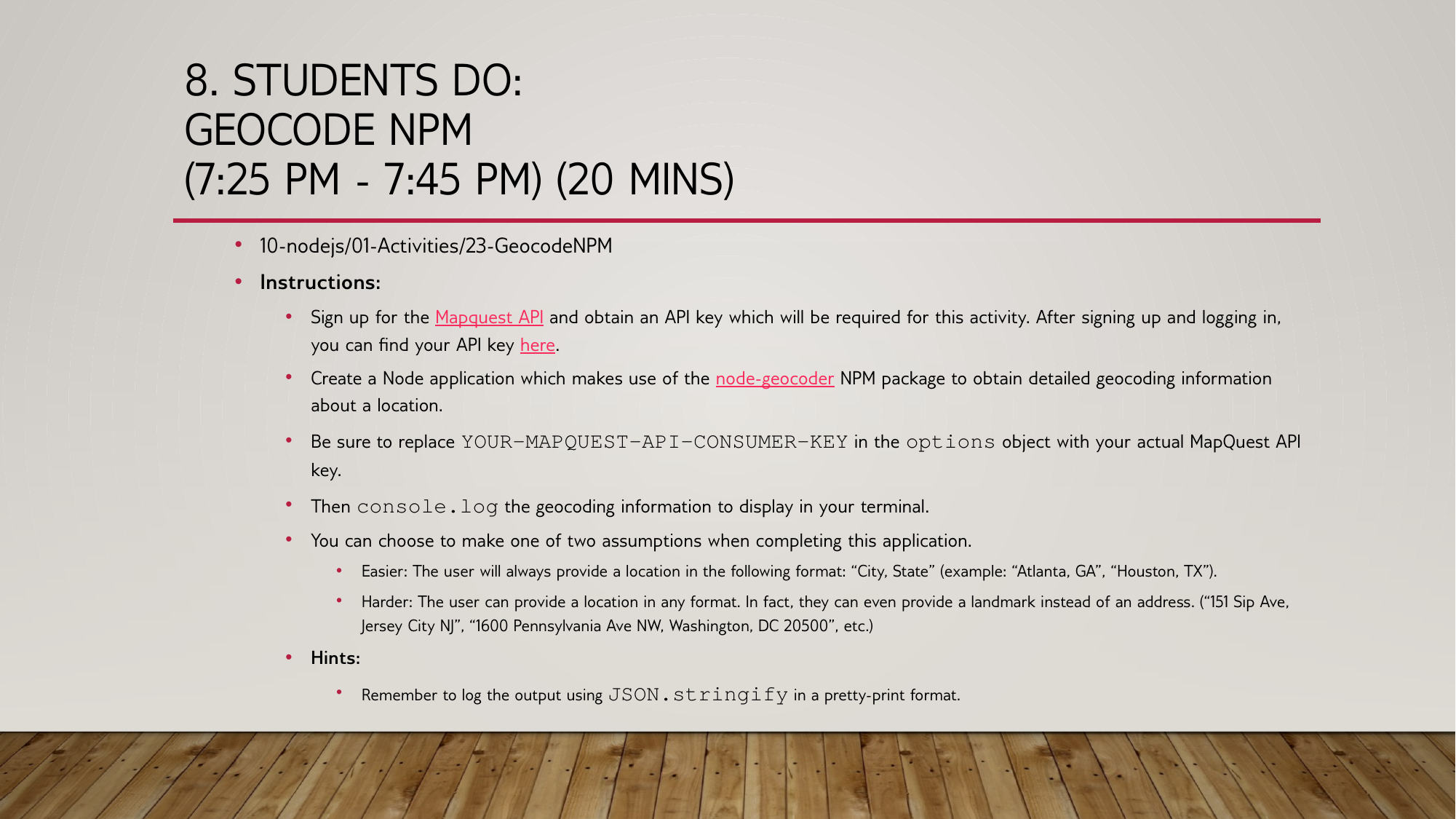

# 8. Students Do: Geocode NPM (7:25 PM - 7:45 PM) (20 mins)
10-nodejs/01-Activities/23-GeocodeNPM
Instructions:
Sign up for the Mapquest API and obtain an API key which will be required for this activity. After signing up and logging in, you can find your API key here.
Create a Node application which makes use of the node-geocoder NPM package to obtain detailed geocoding information about a location.
Be sure to replace YOUR-MAPQUEST-API-CONSUMER-KEY in the options object with your actual MapQuest API key.
Then console.log the geocoding information to display in your terminal.
You can choose to make one of two assumptions when completing this application.
Easier: The user will always provide a location in the following format: “City, State” (example: “Atlanta, GA”, “Houston, TX”).
Harder: The user can provide a location in any format. In fact, they can even provide a landmark instead of an address. (“151 Sip Ave, Jersey City NJ”, “1600 Pennsylvania Ave NW, Washington, DC 20500”, etc.)
Hints:
Remember to log the output using JSON.stringify in a pretty-print format.